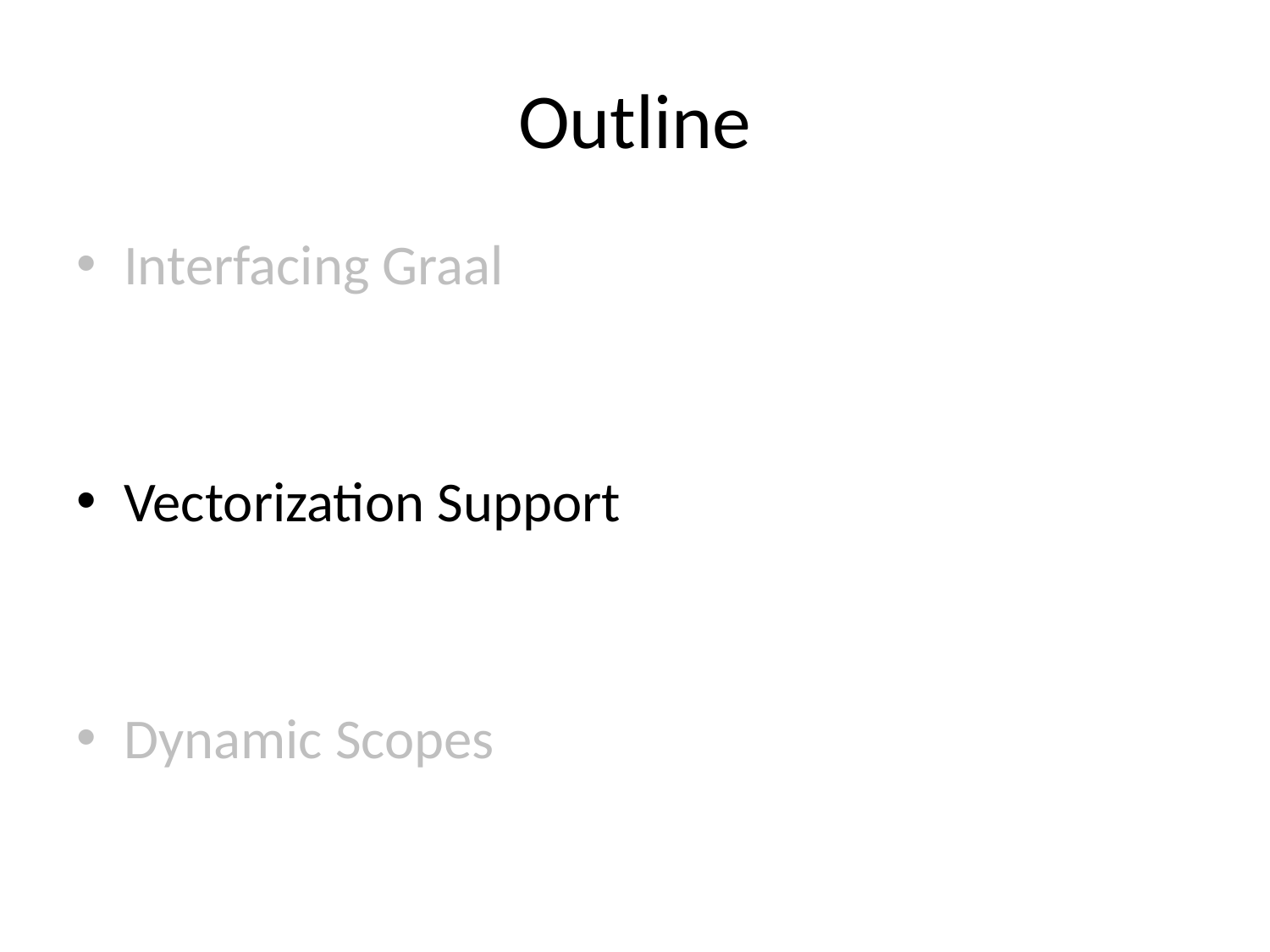

# Outline
Interfacing Graal

Vectorization Support

Dynamic Scopes